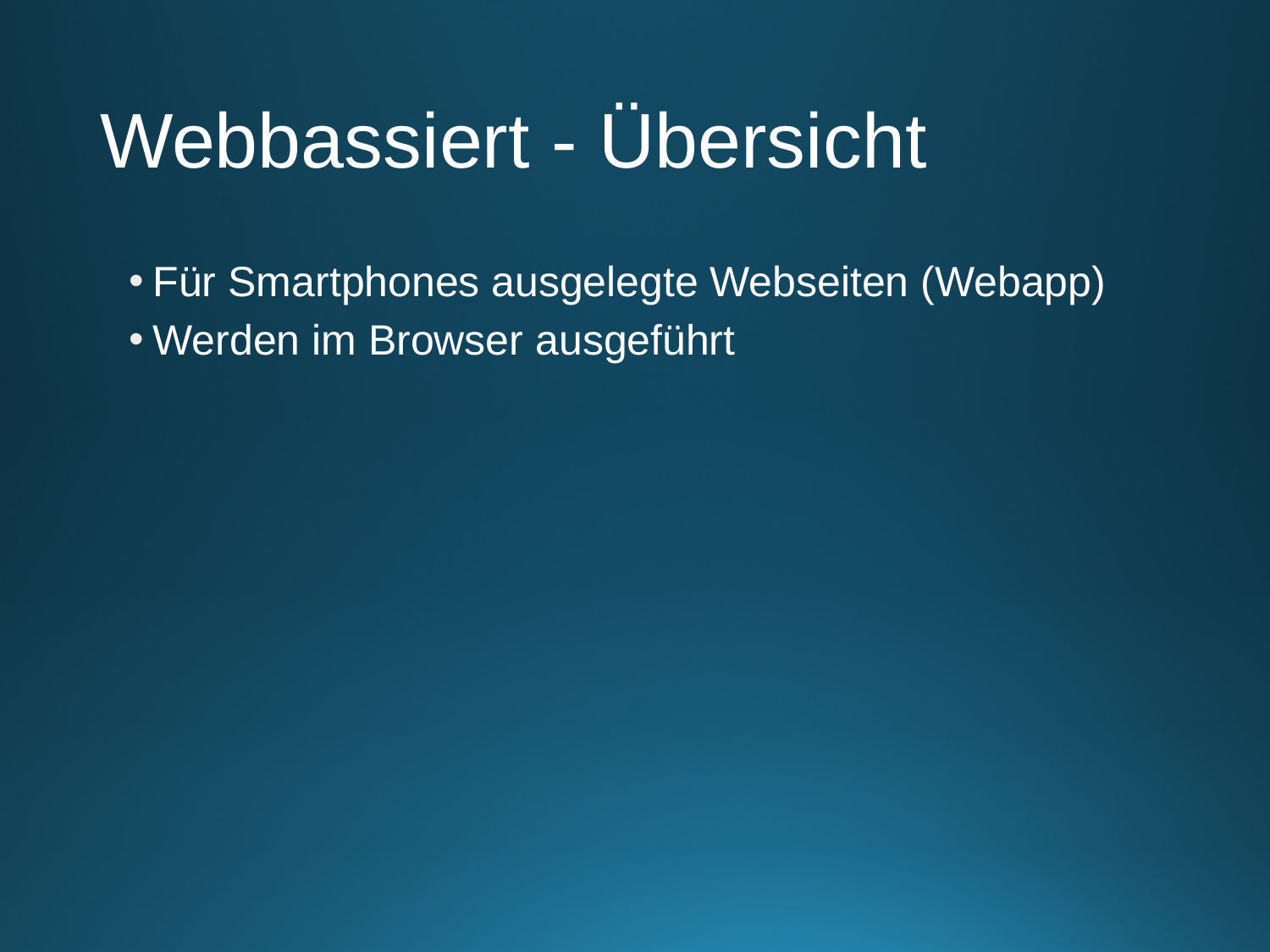

# Webbassiert - Übersicht
Für Smartphones ausgelegte Webseiten (Webapp)
Werden im Browser ausgeführt